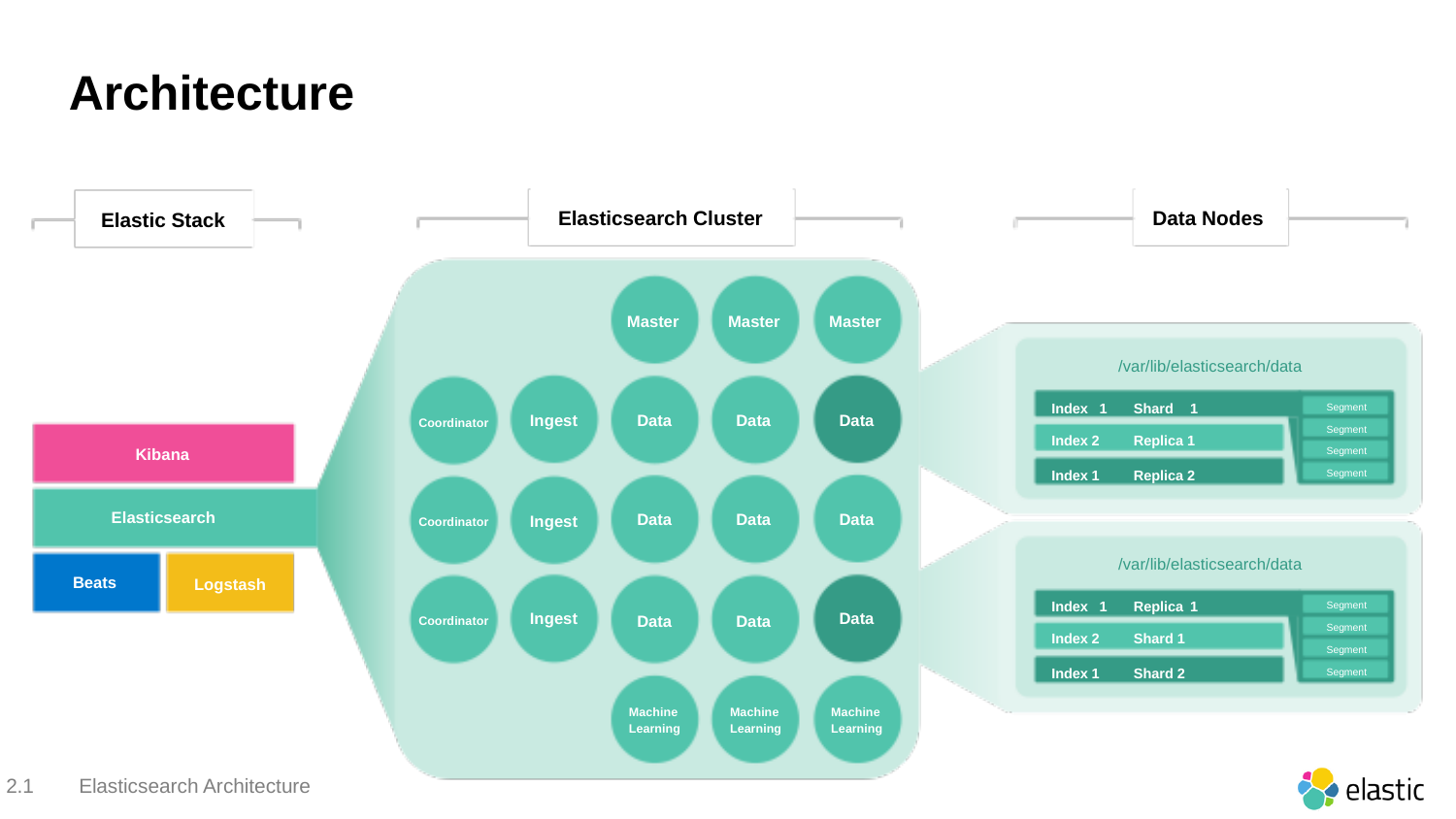

Architecture

Elasticsearch Cluster
Data Nodes
Elastic Stack
Master
Master
Master
/var/lib/elasticsearch/data
Index 1 Index 2
Index 1
Shard 1 Replica 1
Replica 2
Segment Segment Segment Segment
Ingest
Data
Data
Data
Coordinator
Kibana
Elasticsearch
Data
Data
Data
Ingest
Coordinator
/var/lib/elasticsearch/data
Beats
Logstash
Index 1 Index 2
Index 1
Replica 1 Shard 1
Shard 2
Segment Segment Segment Segment
Ingest
Data
Data
Data
Coordinator
Machine Learning
Machine Learning
Machine Learning

2.1
Elasticsearch Architecture